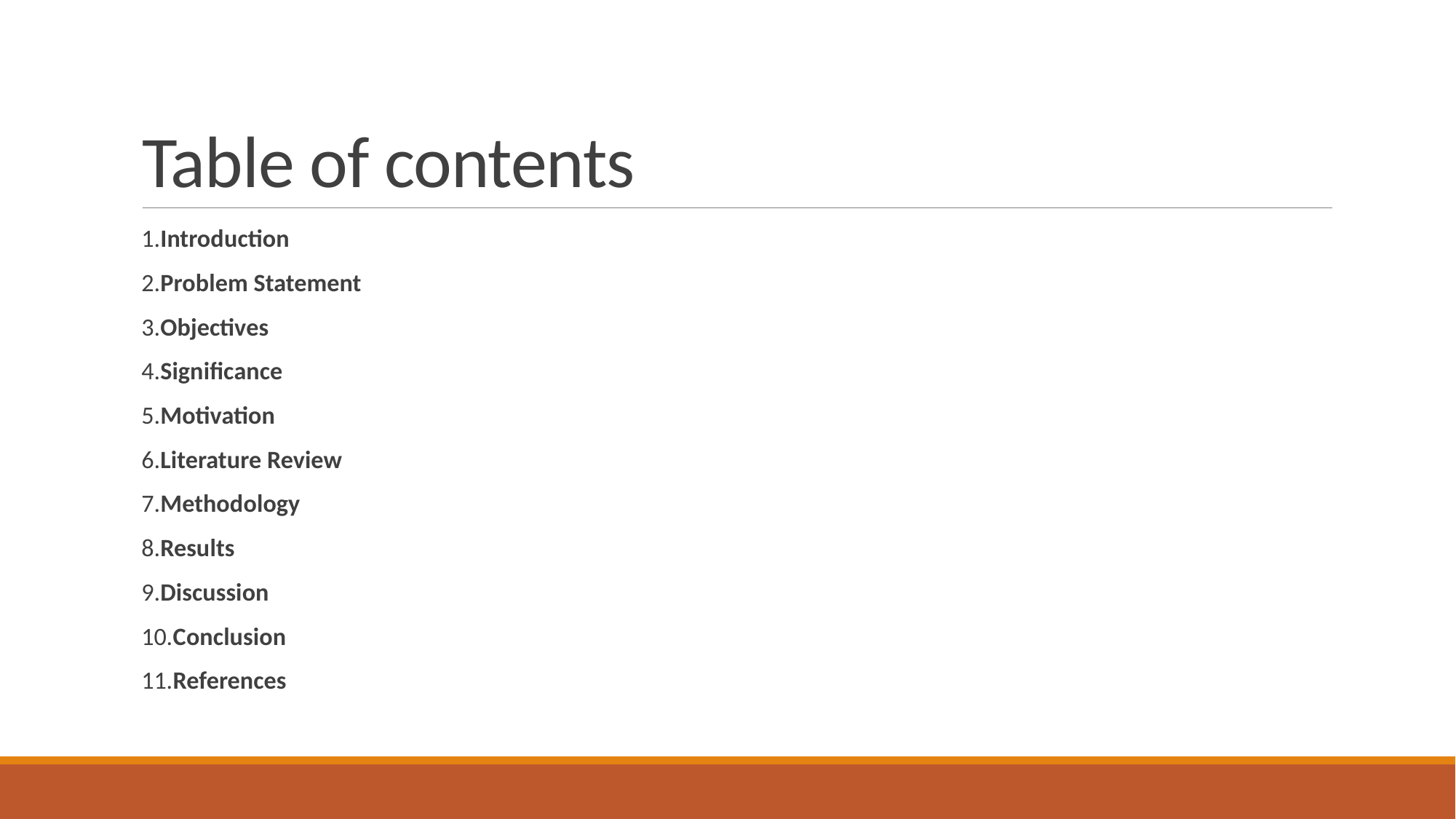

# Table of contents
1.Introduction
2.Problem Statement
3.Objectives
4.Significance
5.Motivation
6.Literature Review
7.Methodology
8.Results
9.Discussion
10.Conclusion
11.References